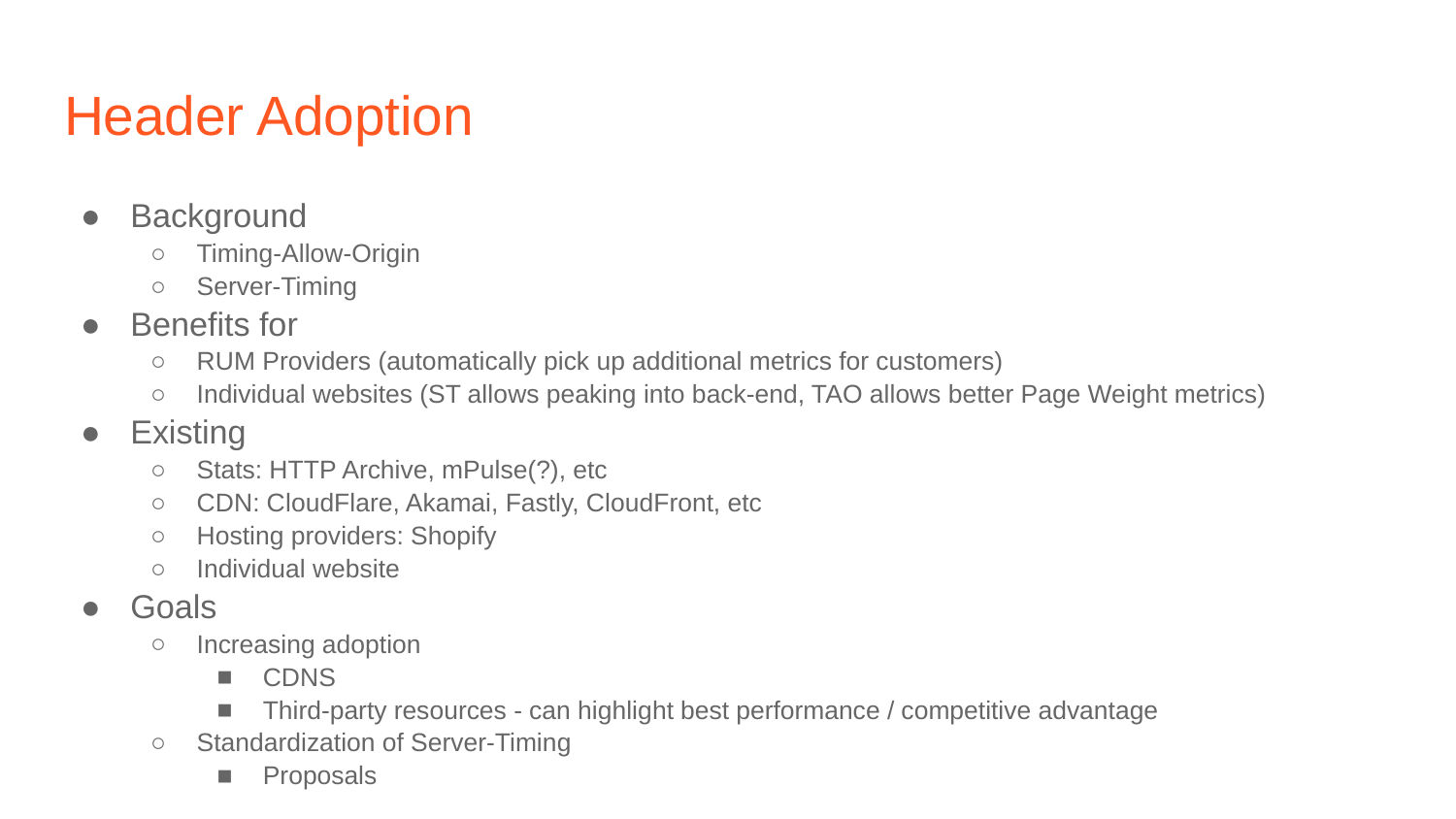

# Header Adoption
Background
Timing-Allow-Origin
Server-Timing
Benefits for
RUM Providers (automatically pick up additional metrics for customers)
Individual websites (ST allows peaking into back-end, TAO allows better Page Weight metrics)
Existing
Stats: HTTP Archive, mPulse(?), etc
CDN: CloudFlare, Akamai, Fastly, CloudFront, etc
Hosting providers: Shopify
Individual website
Goals
Increasing adoption
CDNS
Third-party resources - can highlight best performance / competitive advantage
Standardization of Server-Timing
Proposals